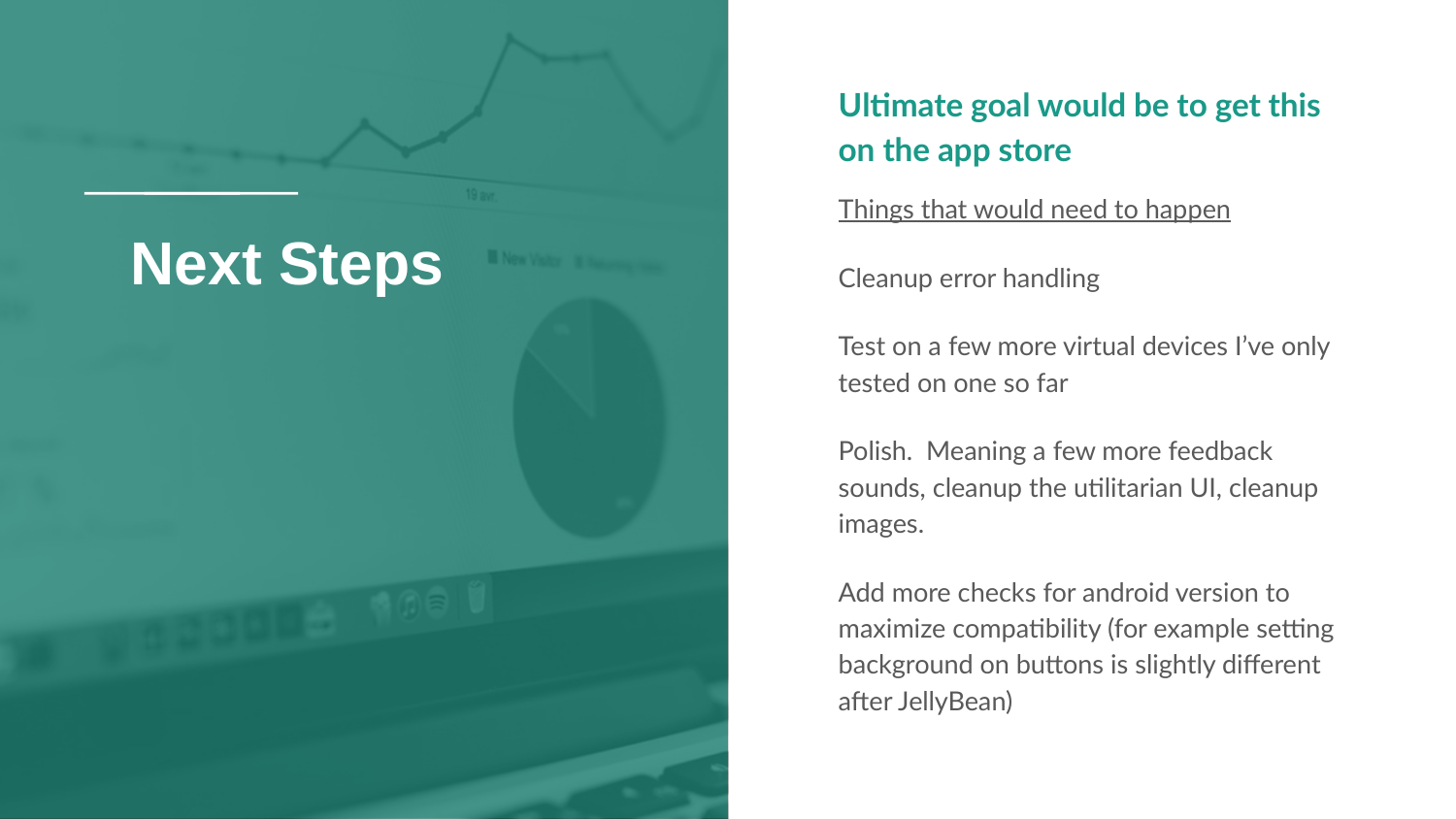

Ultimate goal would be to get this on the app store
Things that would need to happen
Cleanup error handling
Test on a few more virtual devices I’ve only tested on one so far
Polish.  Meaning a few more feedback sounds, cleanup the utilitarian UI, cleanup images.
Add more checks for android version to maximize compatibility (for example setting background on buttons is slightly different after JellyBean)
# Next Steps